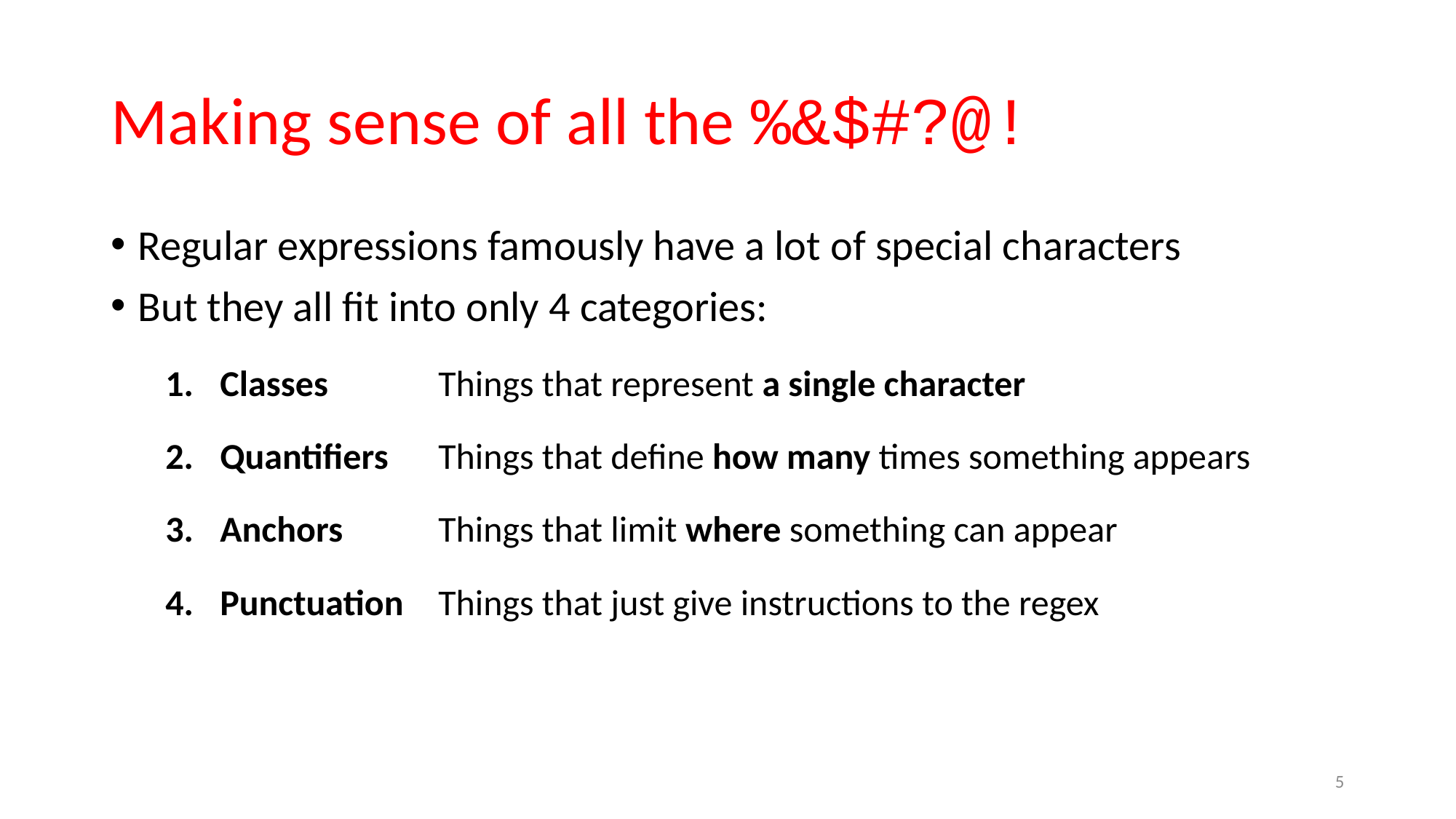

# Making sense of all the %&$#?@!
Regular expressions famously have a lot of special characters
But they all fit into only 4 categories:
Classes		Things that represent a single character
Quantifiers	Things that define how many times something appears
Anchors	Things that limit where something can appear
Punctuation	Things that just give instructions to the regex
5